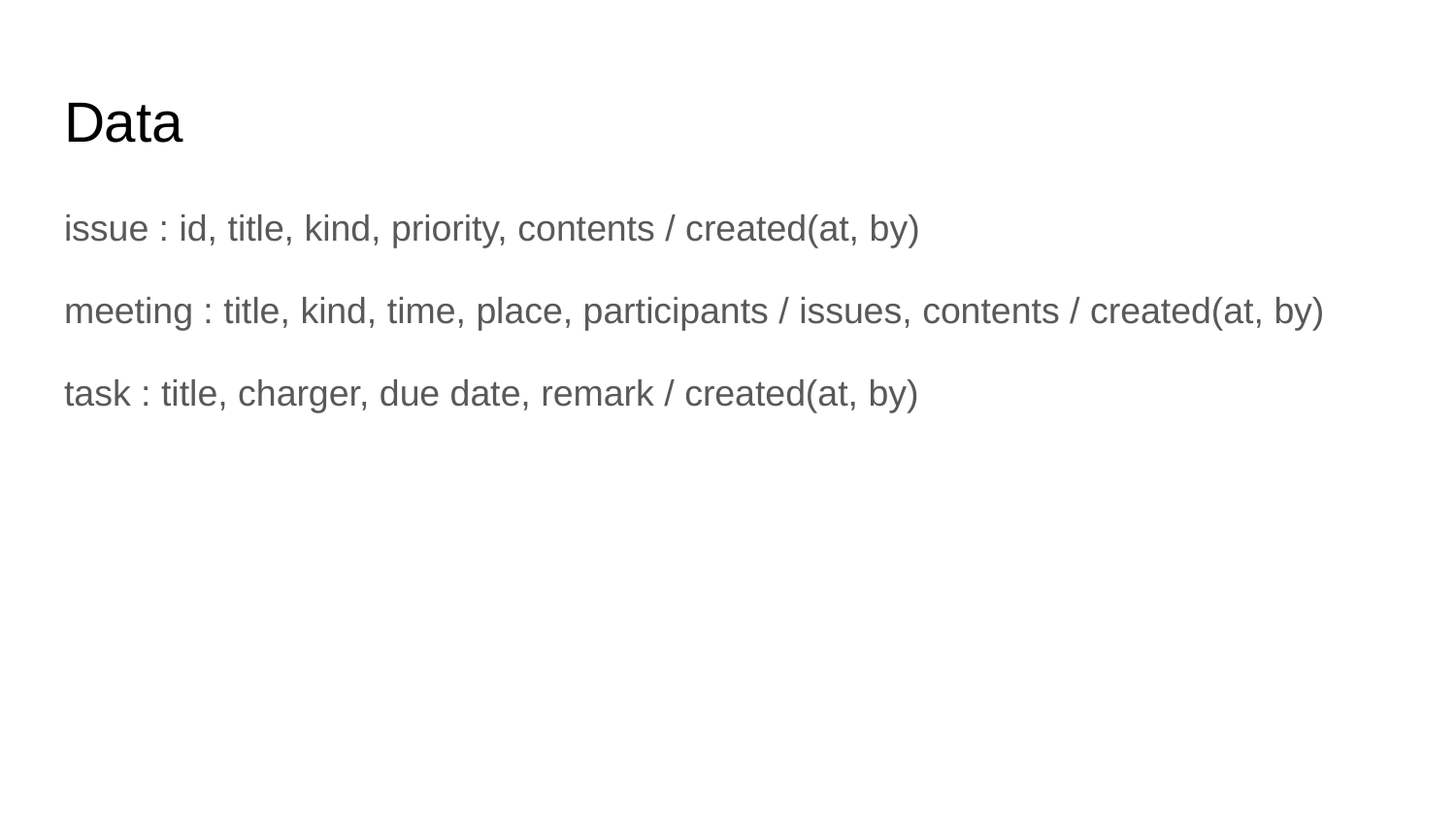

# Data
issue : id, title, kind, priority, contents / created(at, by)
meeting : title, kind, time, place, participants / issues, contents / created(at, by)
task : title, charger, due date, remark / created(at, by)